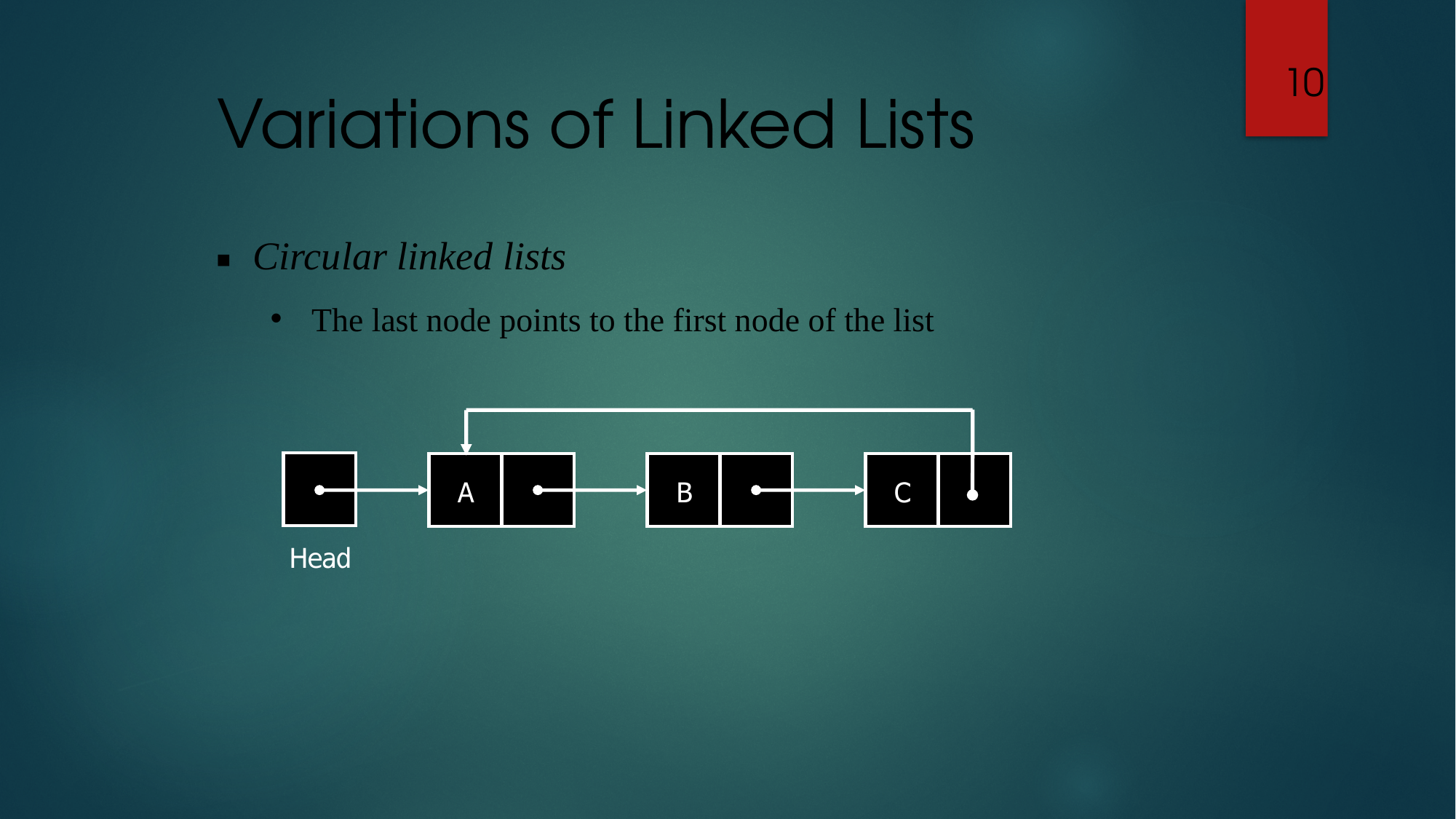

10
# Variations of Linked Lists
 Circular linked lists
The last node points to the first node of the list

A

B

C

Head